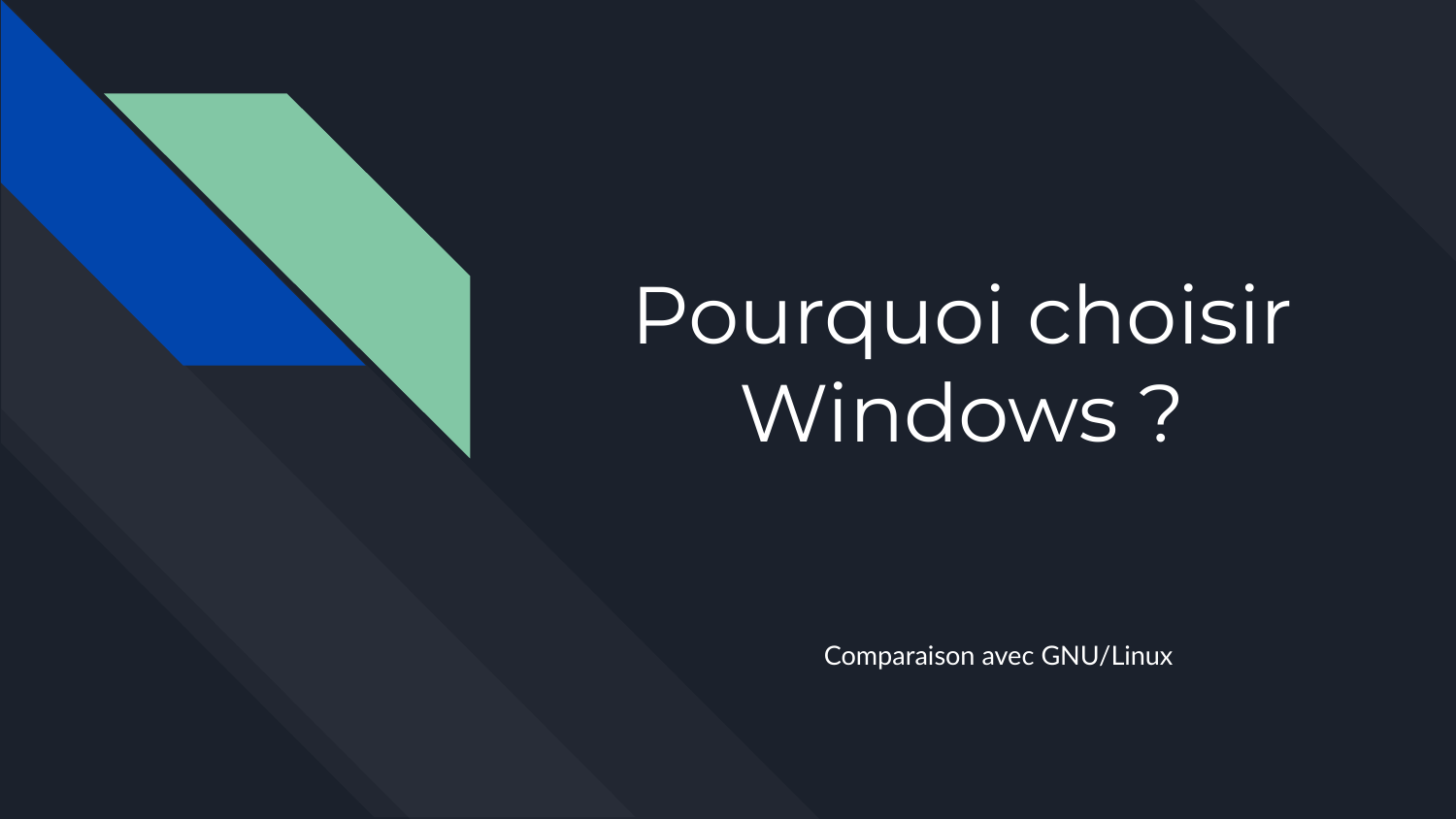

# Pourquoi choisir Windows ?
Comparaison avec GNU/Linux